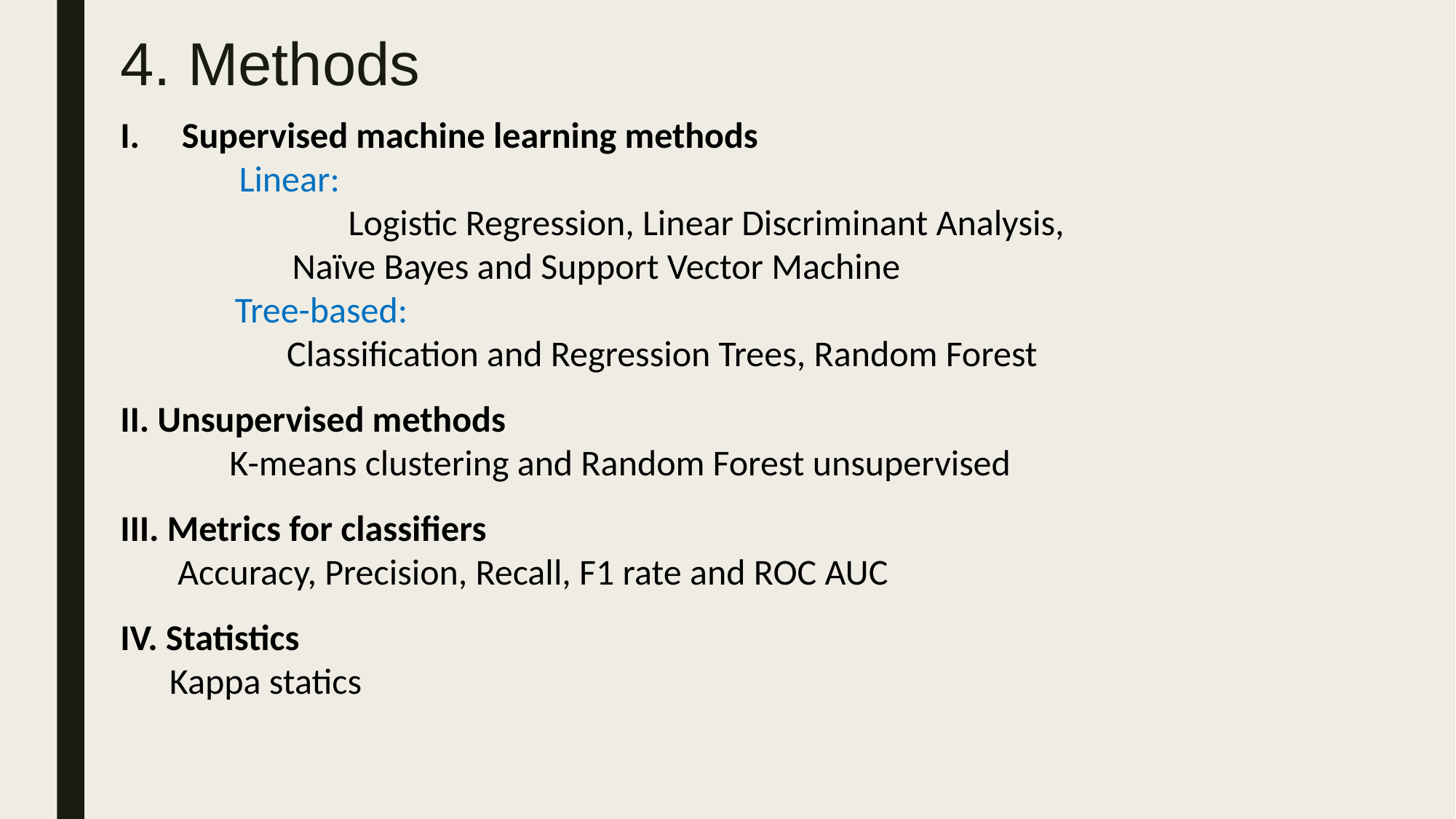

# 4. Methods
Supervised machine learning methods
       Linear:
	       Logistic Regression, Linear Discriminant Analysis,
                     Naïve Bayes and Support Vector Machine
              Tree-based:
         	       Classification and Regression Trees, Random Forest

II. Unsupervised methods
	K-means clustering and Random Forest unsupervised

III. Metrics for classifiers
       Accuracy, Precision, Recall, F1 rate and ROC AUC

IV. Statistics
      Kappa statics